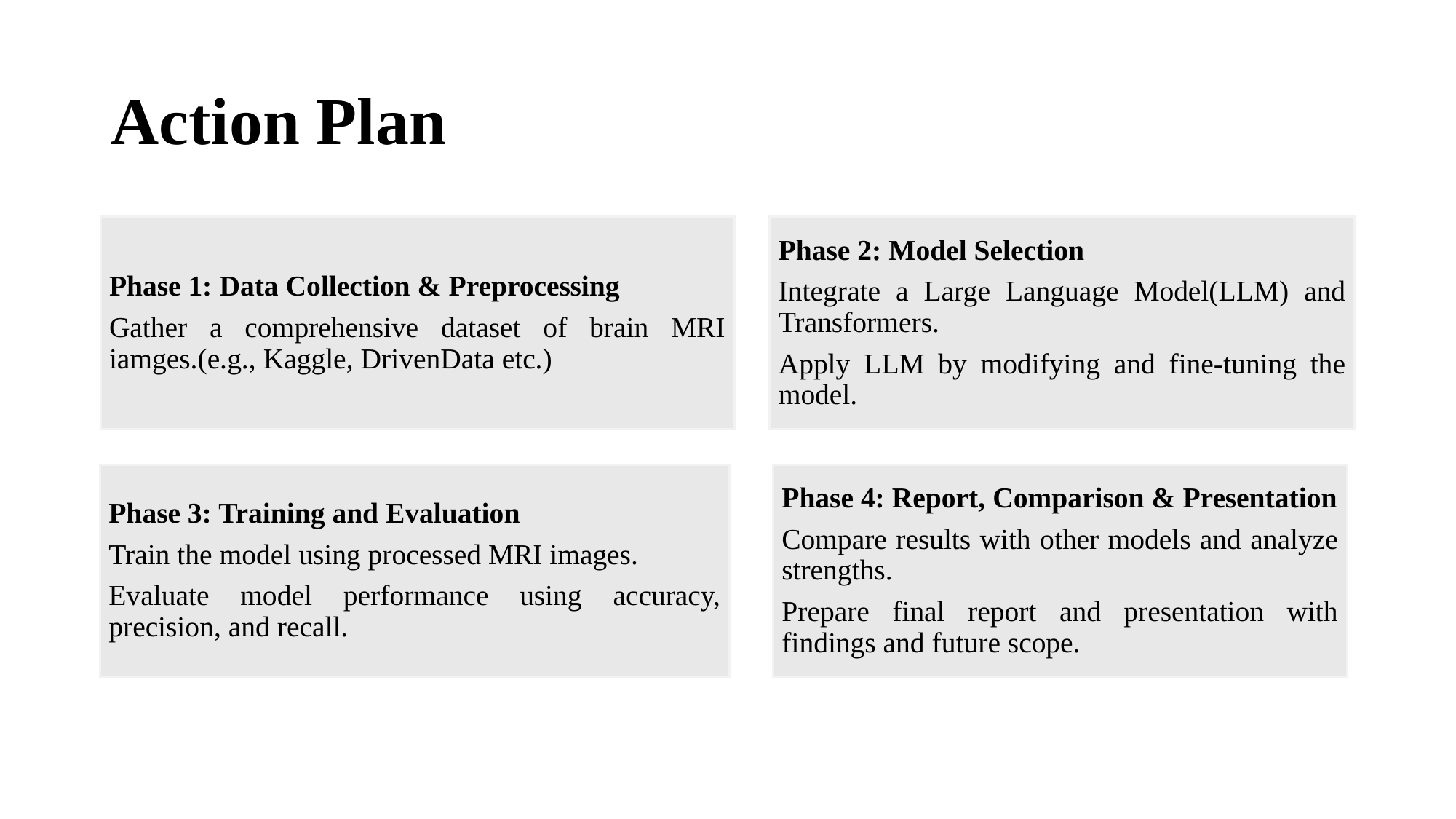

# Action Plan
Phase 1: Data Collection & Preprocessing
Gather a comprehensive dataset of brain MRI iamges.(e.g., Kaggle, DrivenData etc.)
Phase 2: Model Selection
Integrate a Large Language Model(LLM) and Transformers.
Apply LLM by modifying and fine-tuning the model.
Phase 3: Training and Evaluation
Train the model using processed MRI images.
Evaluate model performance using accuracy, precision, and recall.
Phase 4: Report, Comparison & Presentation
Compare results with other models and analyze strengths.
Prepare final report and presentation with findings and future scope.